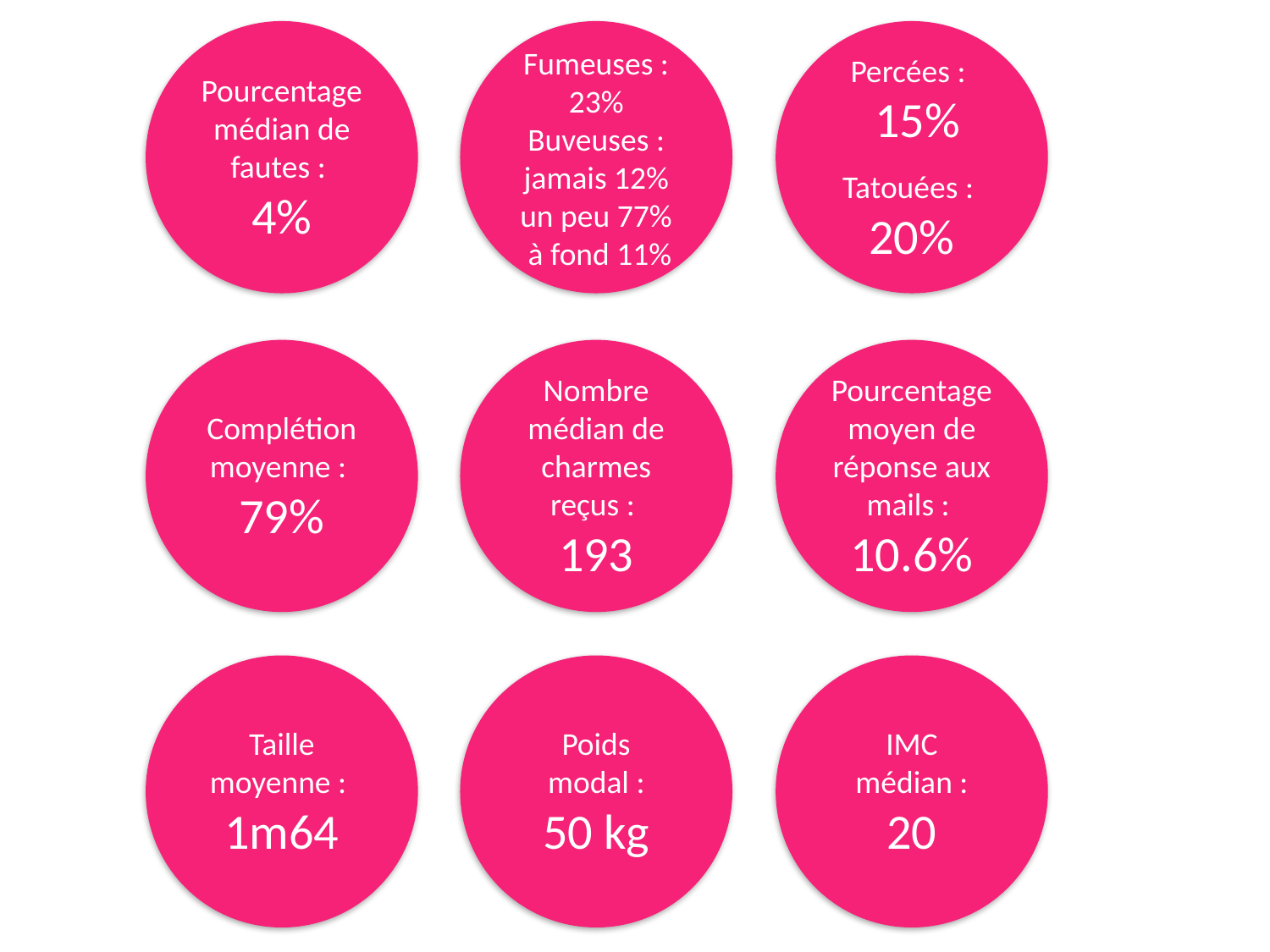

Pourcentage médian de fautes :
4%
Fumeuses :
23%
Buveuses :
jamais 12%
un peu 77%
 à fond 11%
Percées :
 15%

Tatouées :
20%
Complétion moyenne :
79%
Nombre médian de charmes reçus :
193
Pourcentage moyen de réponse aux mails :
10.6%
Taille moyenne :
1m64
Poids modal :
50 kg
IMC médian :
20